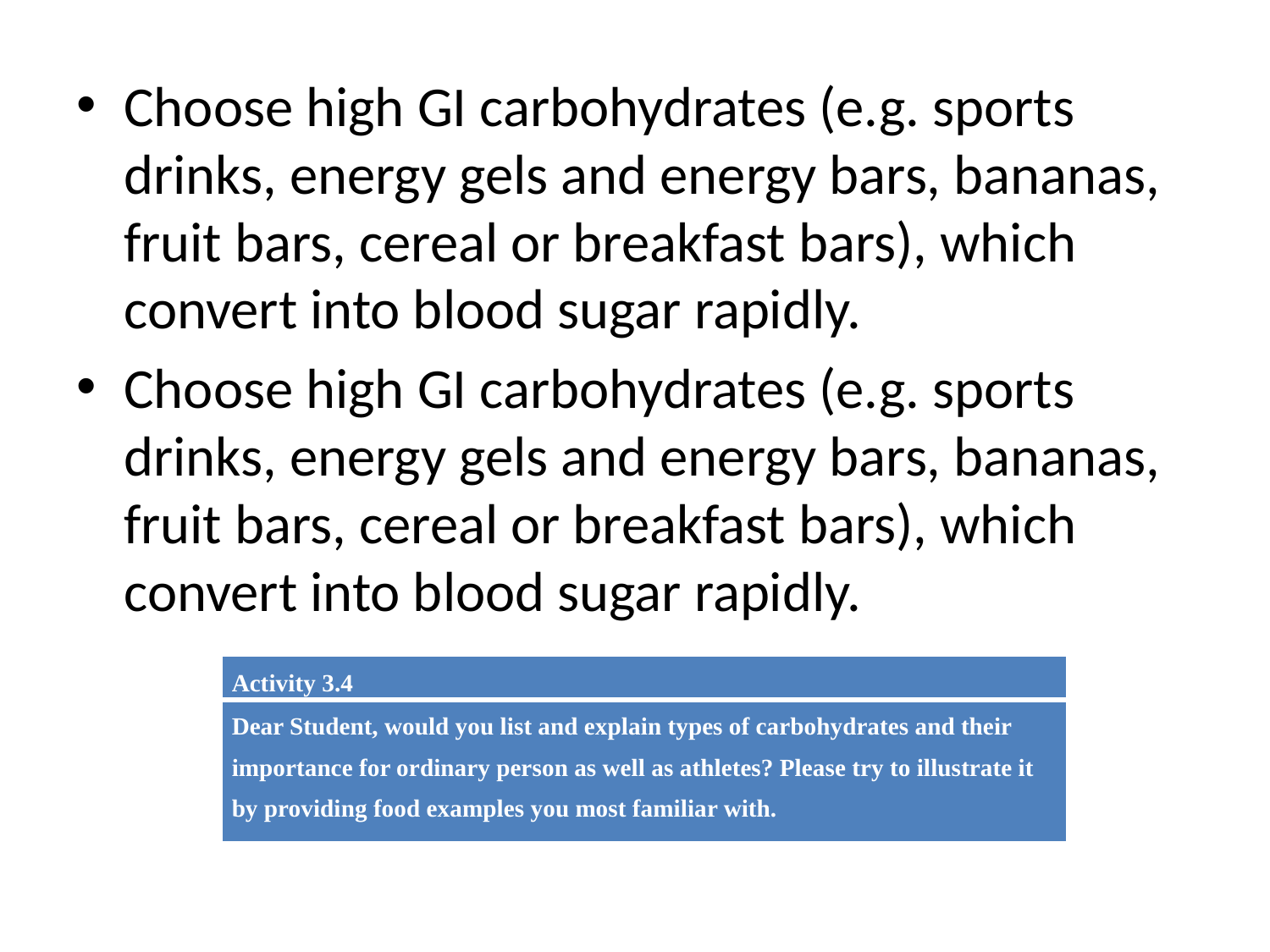

Choose high GI carbohydrates (e.g. sports drinks, energy gels and energy bars, bananas, fruit bars, cereal or breakfast bars), which convert into blood sugar rapidly.
Choose high GI carbohydrates (e.g. sports drinks, energy gels and energy bars, bananas, fruit bars, cereal or breakfast bars), which convert into blood sugar rapidly.

| Activity 3.4 |
| --- |
| Dear Student, would you list and explain types of carbohydrates and their importance for ordinary person as well as athletes? Please try to illustrate it by providing food examples you most familiar with. |